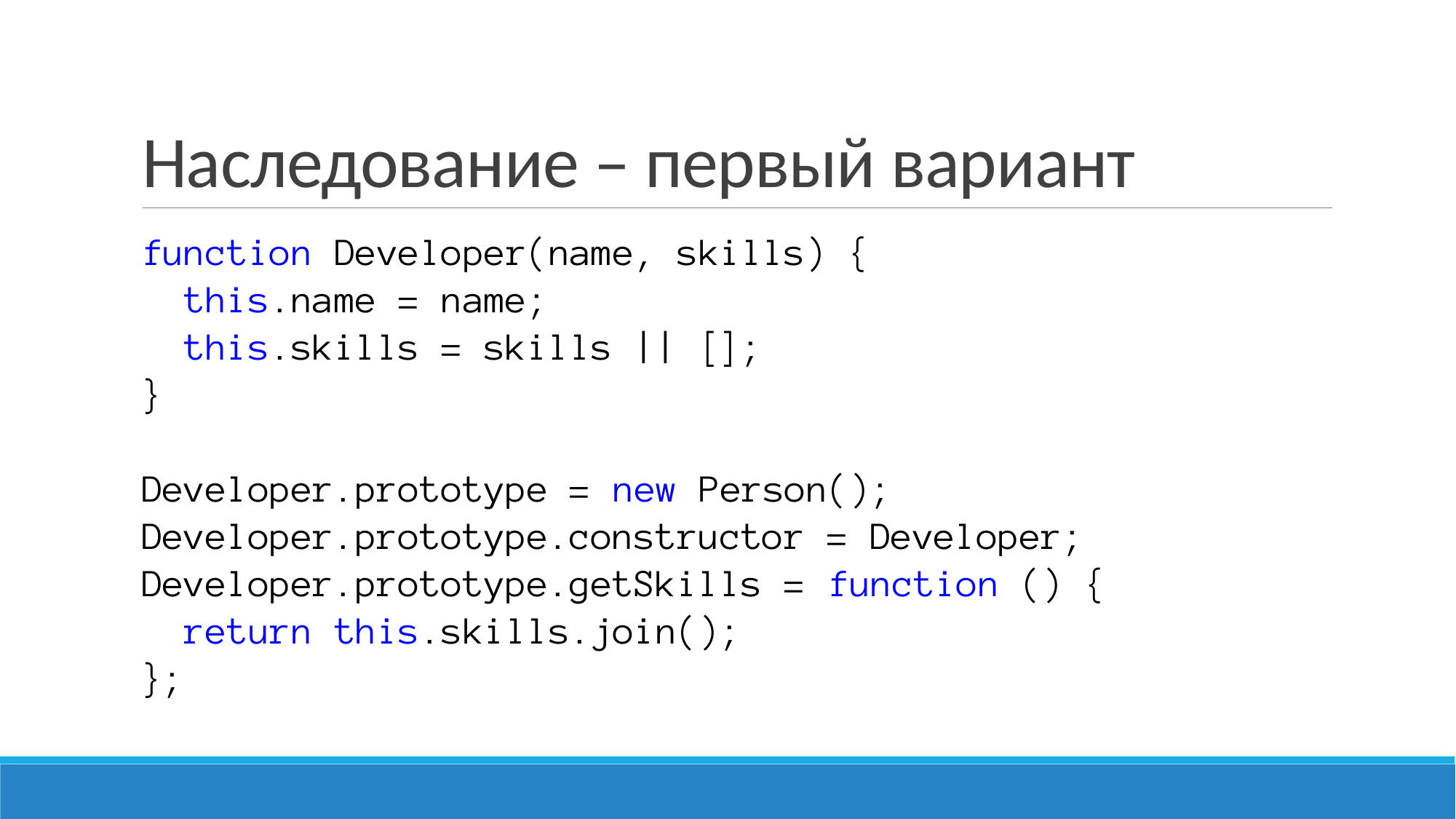

# Наследование – первый вариант
function Developer(name, skills) {
  this.name = name;
  this.skills = skills || [];
}

Developer.prototype = new Person();
Developer.prototype.constructor = Developer;
Developer.prototype.getSkills = function () {
  return this.skills.join();
};